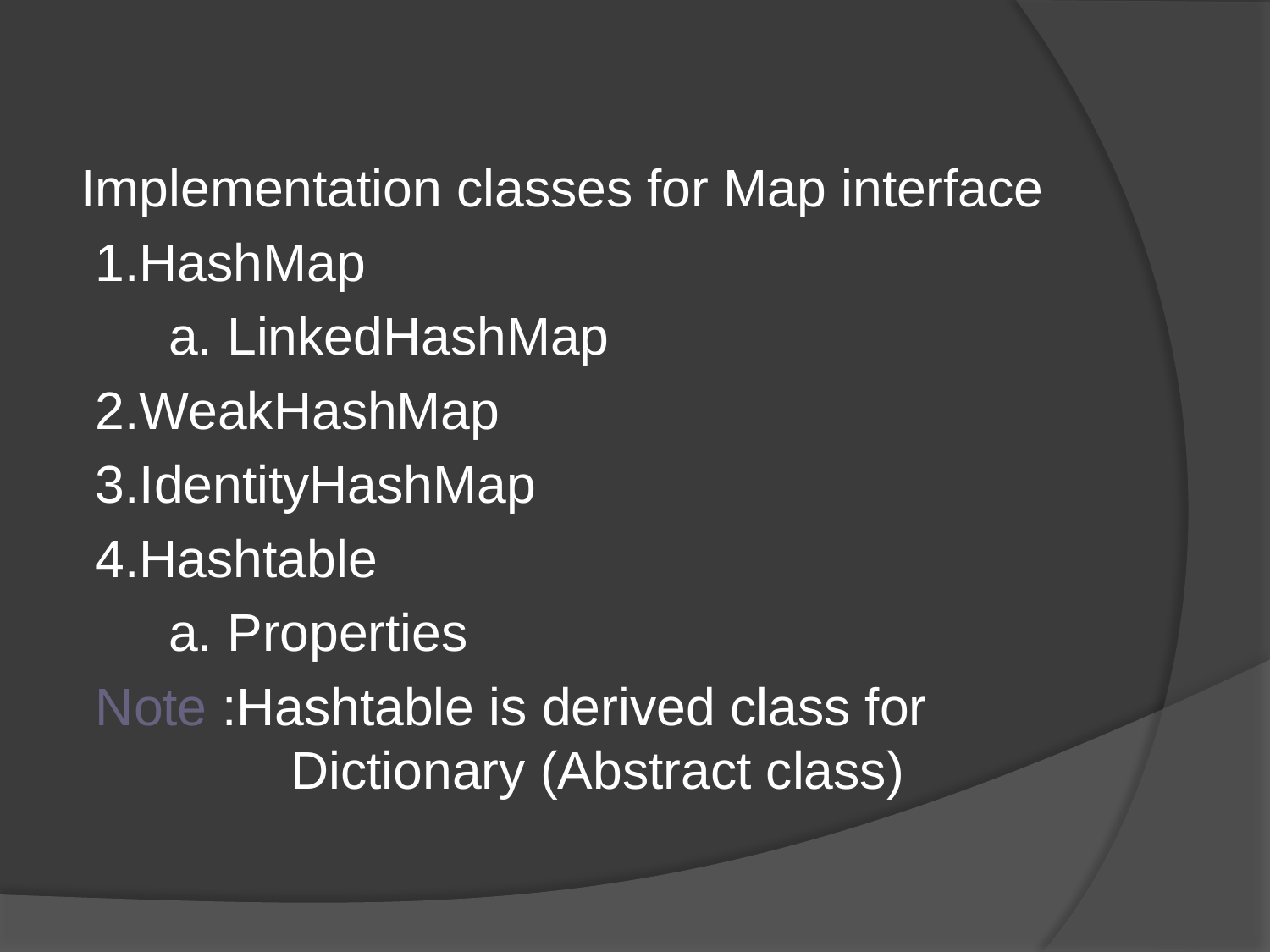

Implementation classes for Map interface
 1.HashMap
      a. LinkedHashMap
 2.WeakHashMap
 3.IdentityHashMap
 4.Hashtable
      a. Properties
 Note :Hashtable is derived class for                          	  Dictionary (Abstract class)